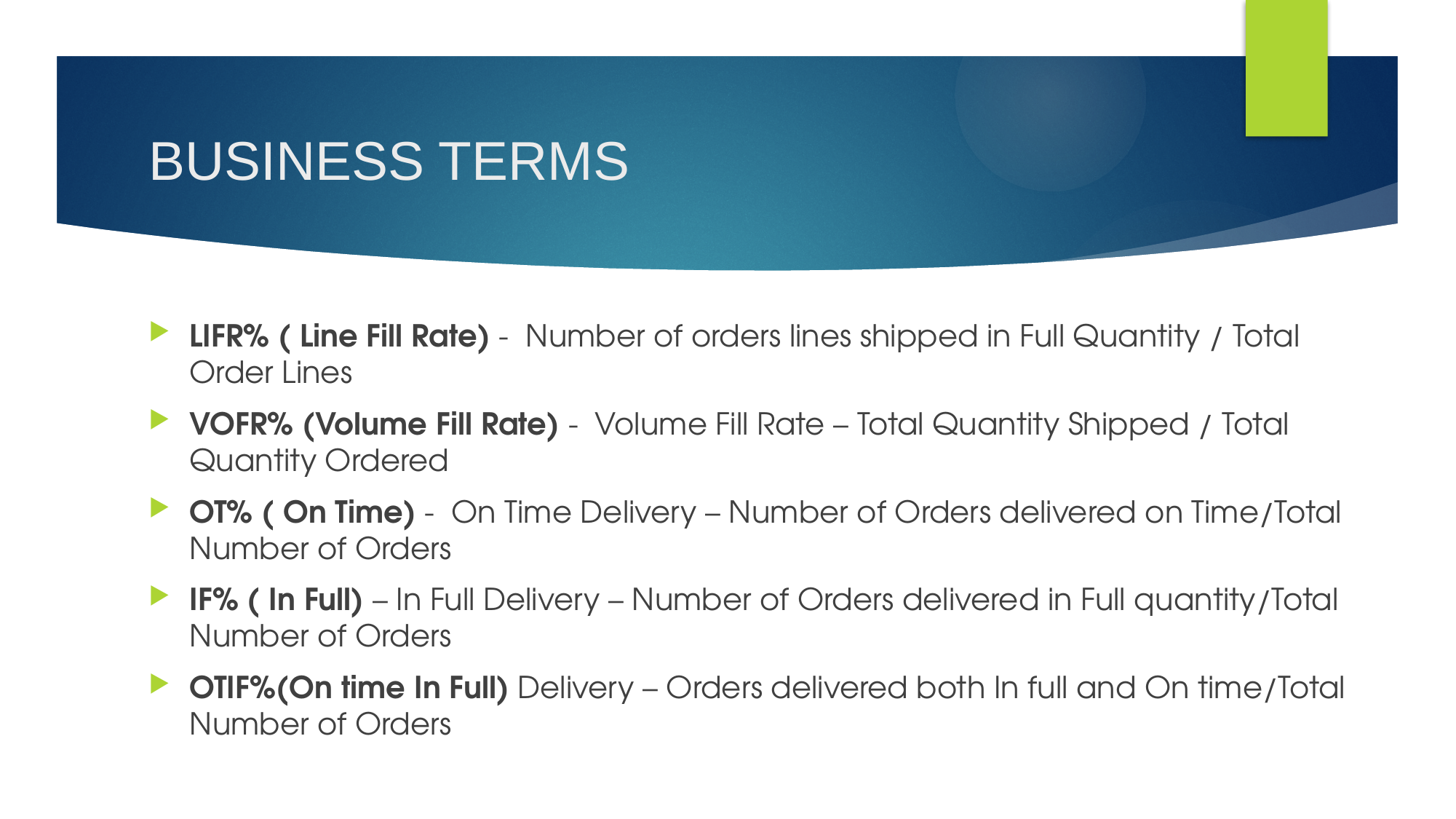

# BUSINESS TERMS
LIFR% ( Line Fill Rate) -  Number of orders lines shipped in Full Quantity / Total Order Lines
VOFR% (Volume Fill Rate) -  Volume Fill Rate – Total Quantity Shipped / Total Quantity Ordered
OT% ( On Time) -  On Time Delivery – Number of Orders delivered on Time/Total Number of Orders
IF% ( In Full) – In Full Delivery – Number of Orders delivered in Full quantity/Total Number of Orders
OTIF%(On time In Full) Delivery – Orders delivered both In full and On time/Total Number of Orders